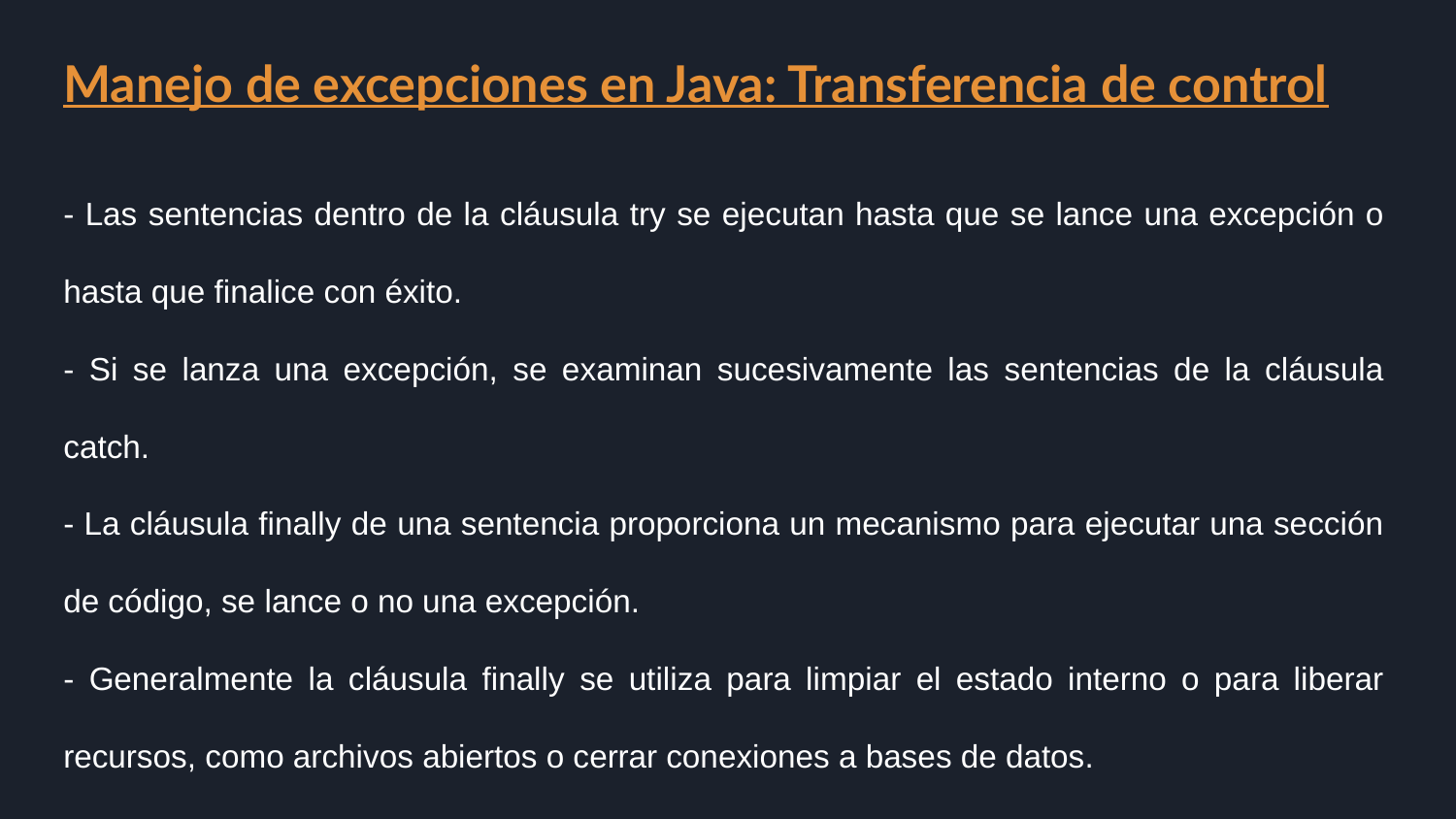

Manejo de excepciones en Java: Transferencia de control
- Las sentencias dentro de la cláusula try se ejecutan hasta que se lance una excepción o hasta que finalice con éxito.
- Si se lanza una excepción, se examinan sucesivamente las sentencias de la cláusula catch.
- La cláusula finally de una sentencia proporciona un mecanismo para ejecutar una sección de código, se lance o no una excepción.
- Generalmente la cláusula finally se utiliza para limpiar el estado interno o para liberar recursos, como archivos abiertos o cerrar conexiones a bases de datos.